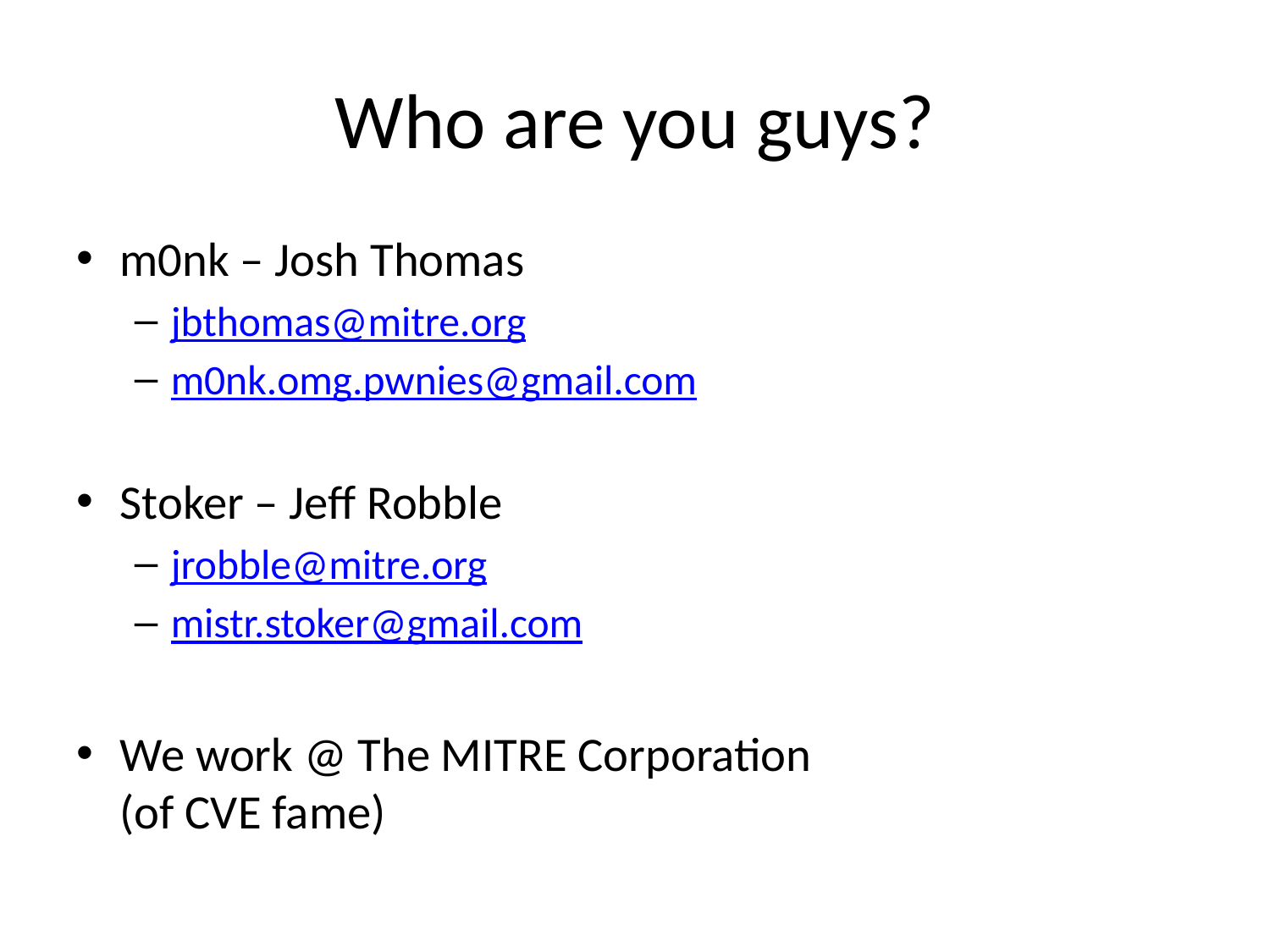

# Who are you guys?
m0nk – Josh Thomas
jbthomas@mitre.org
m0nk.omg.pwnies@gmail.com

Stoker – Jeff Robble
jrobble@mitre.org
mistr.stoker@gmail.com

We work @ The MITRE Corporation
(of CVE fame)